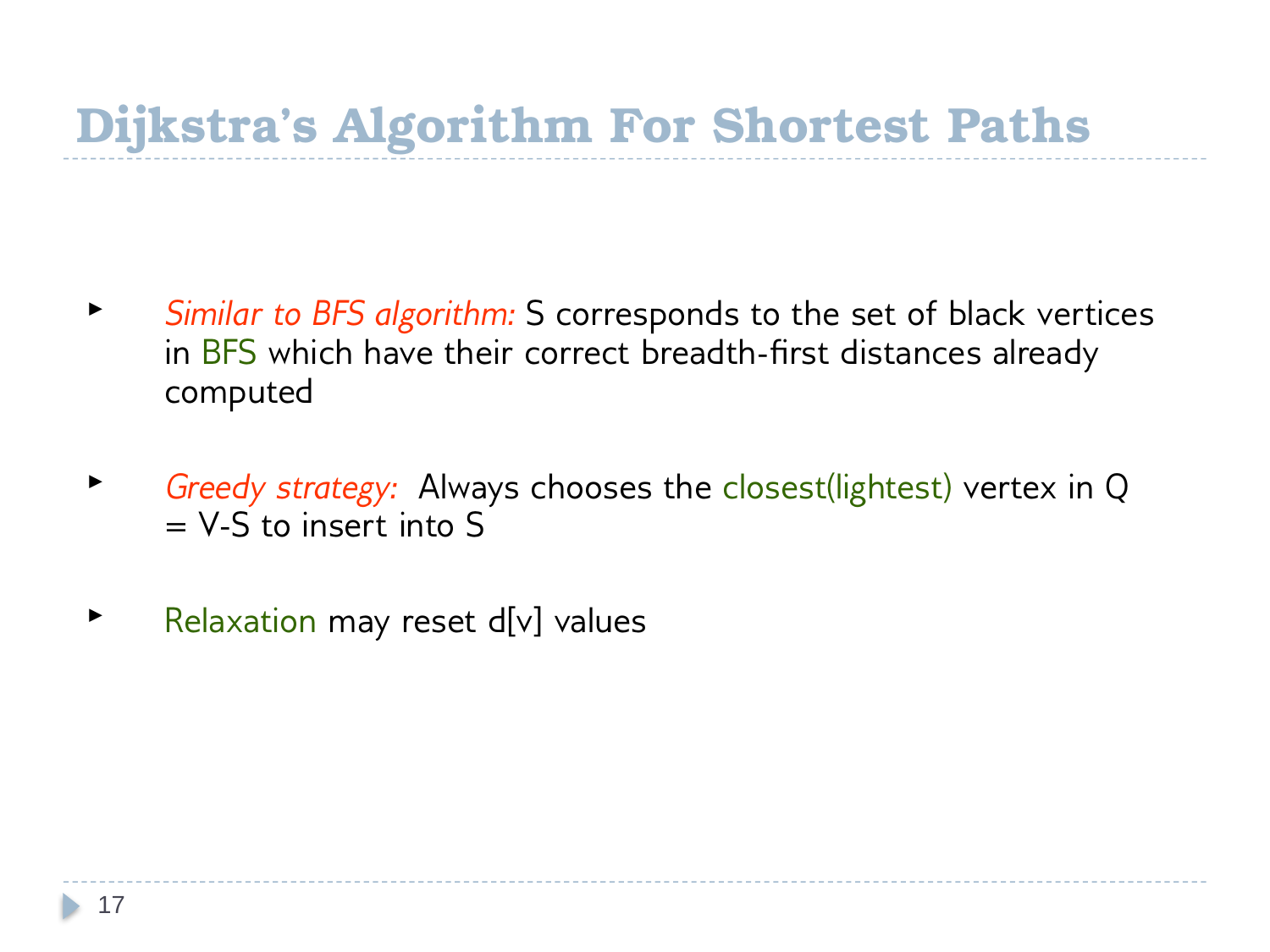

# Dijkstra’s Algorithm For Shortest Paths

Similar to BFS algorithm: S corresponds to the set of black vertices in BFS which have their correct breadth-first distances already computed

Greedy strategy:  Always chooses the closest(lightest) vertex in Q = V-S to insert into S

Relaxation may reset d[v] values

17